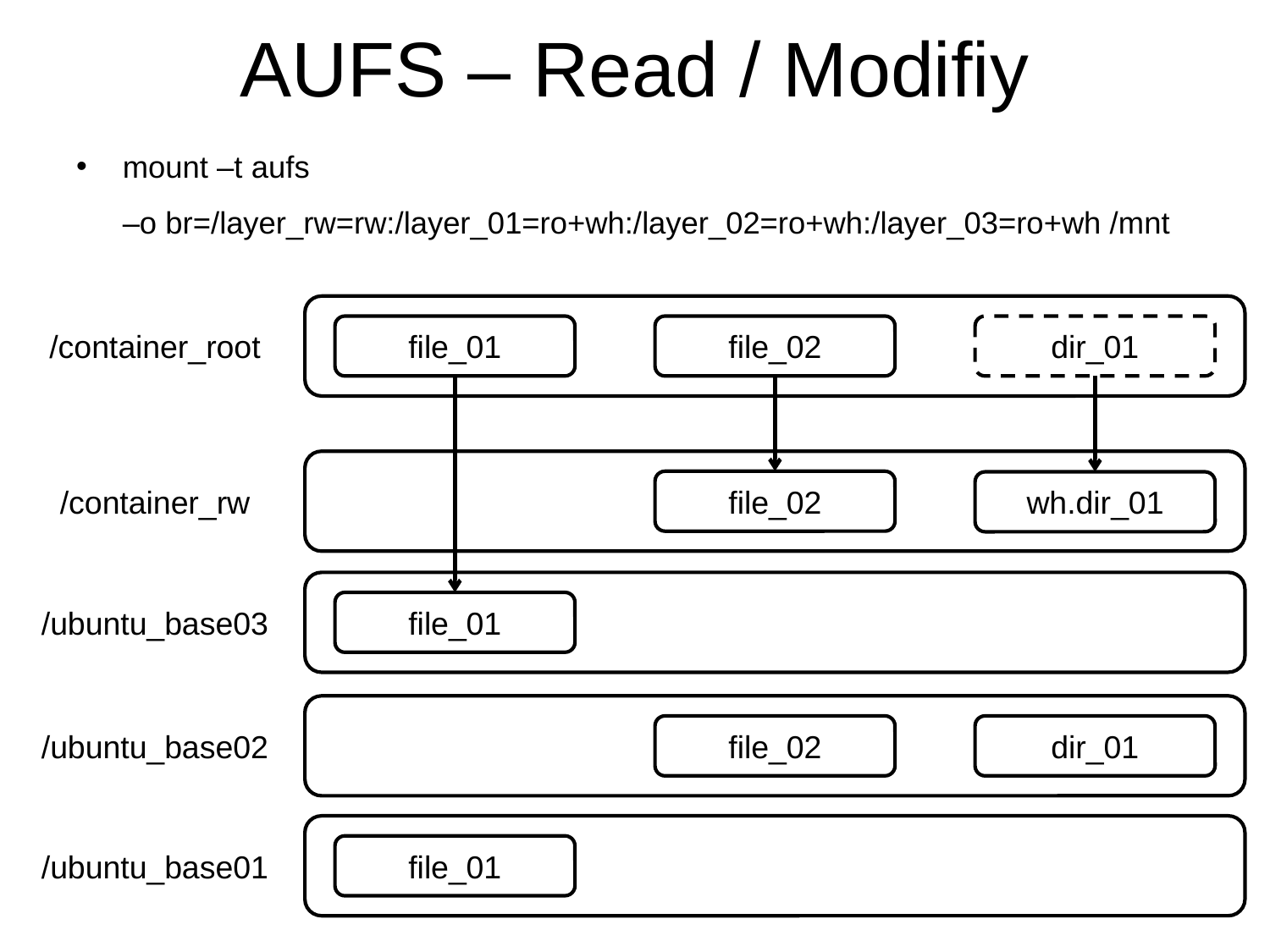

# AUFS – Read / Modifiy
mount –t aufs
–o br=/layer_rw=rw:/layer_01=ro+wh:/layer_02=ro+wh:/layer_03=ro+wh /mnt

/container_root
file_01
file_02
dir_01

/container_rw
file_02
wh.dir_01

/ubuntu_base03
file_01

/ubuntu_base02
file_02
dir_01

/ubuntu_base01
file_01